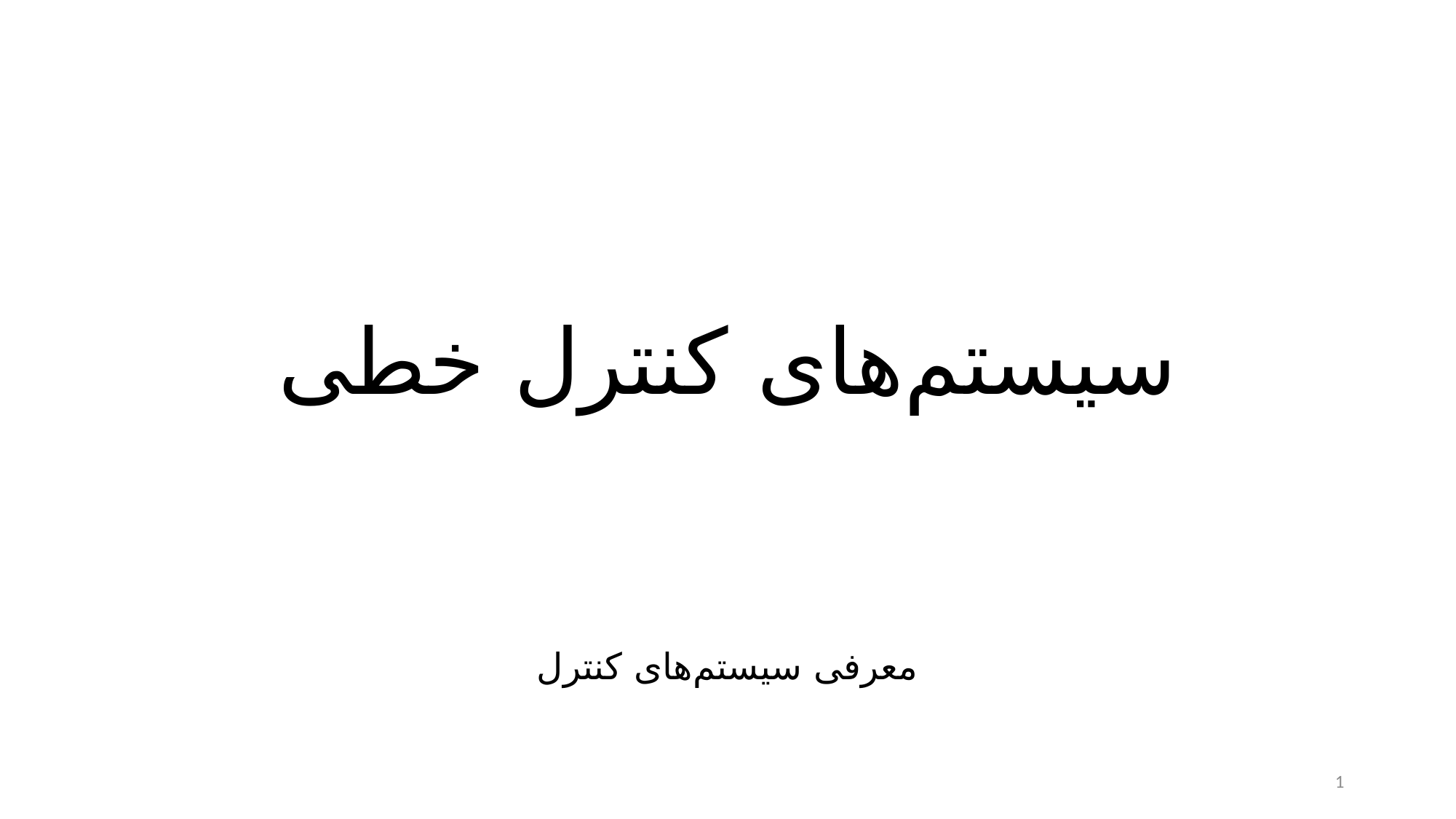

# سیستم‌های کنترل خطی

معرفی سیستم‌های کنترل
1